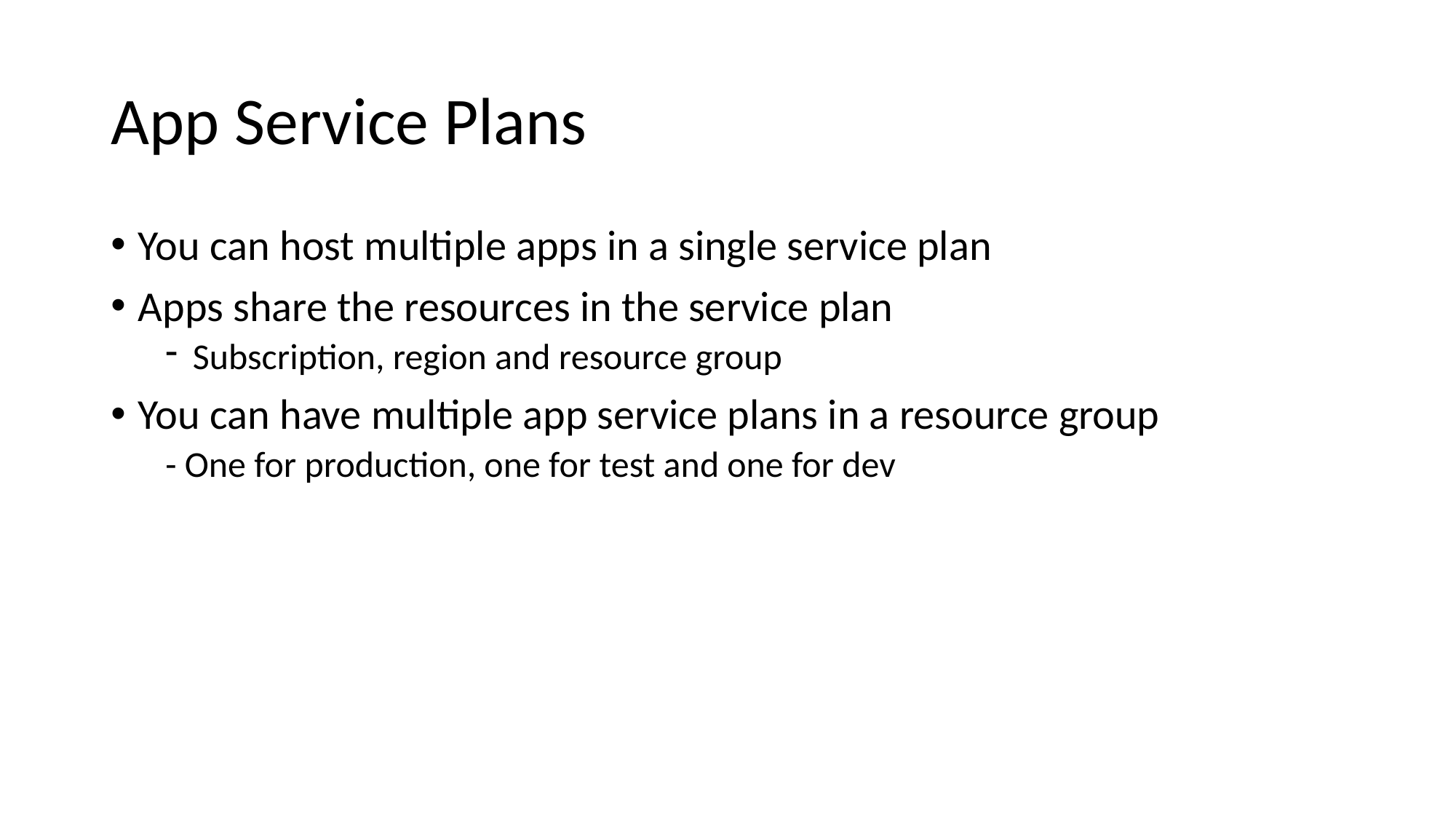

# App Service Plans
You can host multiple apps in a single service plan
Apps share the resources in the service plan
Subscription, region and resource group
You can have multiple app service plans in a resource group
- One for production, one for test and one for dev